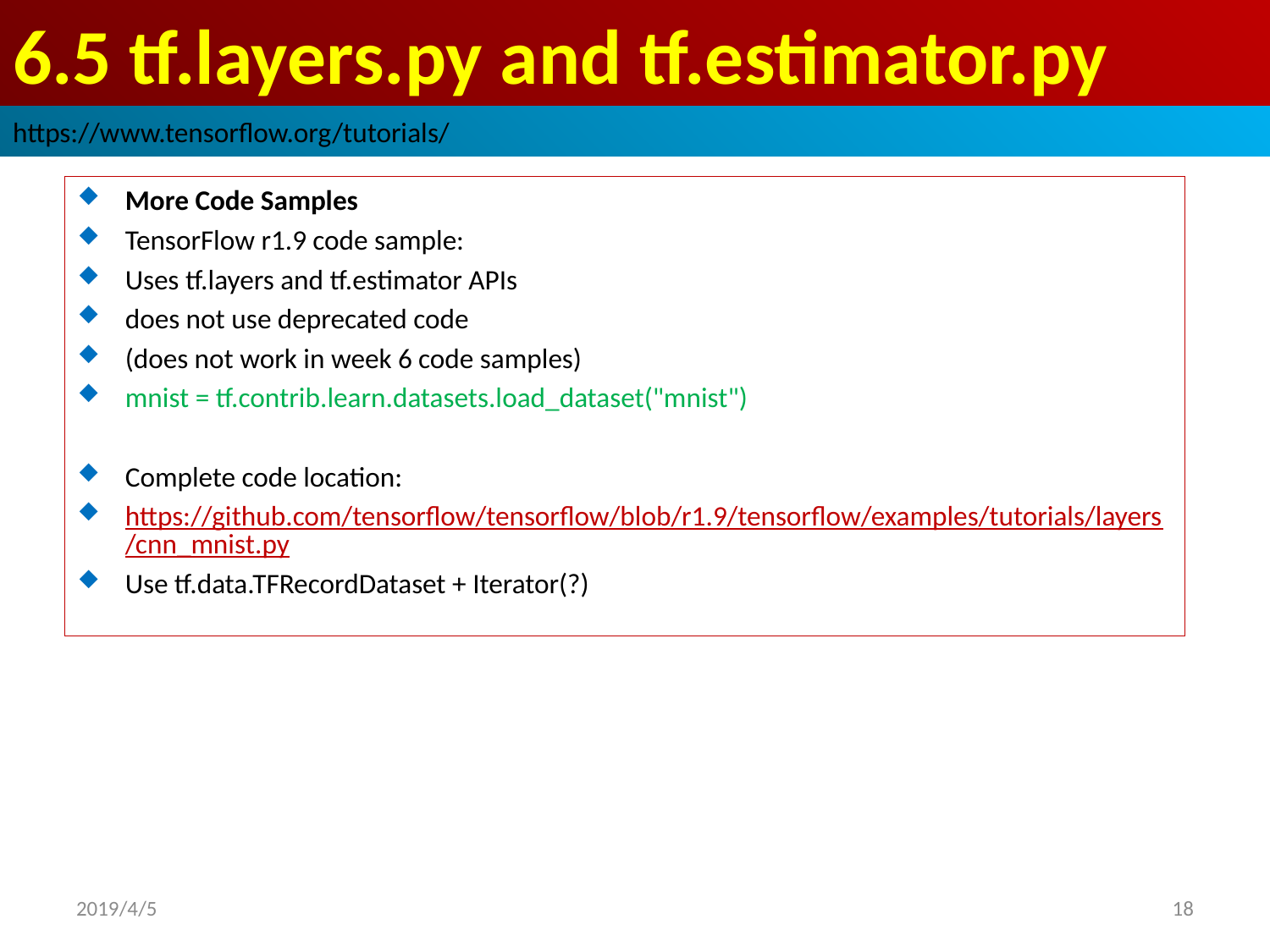

# 6.5 tf.layers.py and tf.estimator.py
https://www.tensorflow.org/tutorials/
More Code Samples
TensorFlow r1.9 code sample:
Uses tf.layers and tf.estimator APIs
does not use deprecated code
(does not work in week 6 code samples)
mnist = tf.contrib.learn.datasets.load_dataset("mnist")

Complete code location:
https://github.com/tensorflow/tensorflow/blob/r1.9/tensorflow/examples/tutorials/layers/cnn_mnist.py
Use tf.data.TFRecordDataset + Iterator(?)

2019/4/5
18